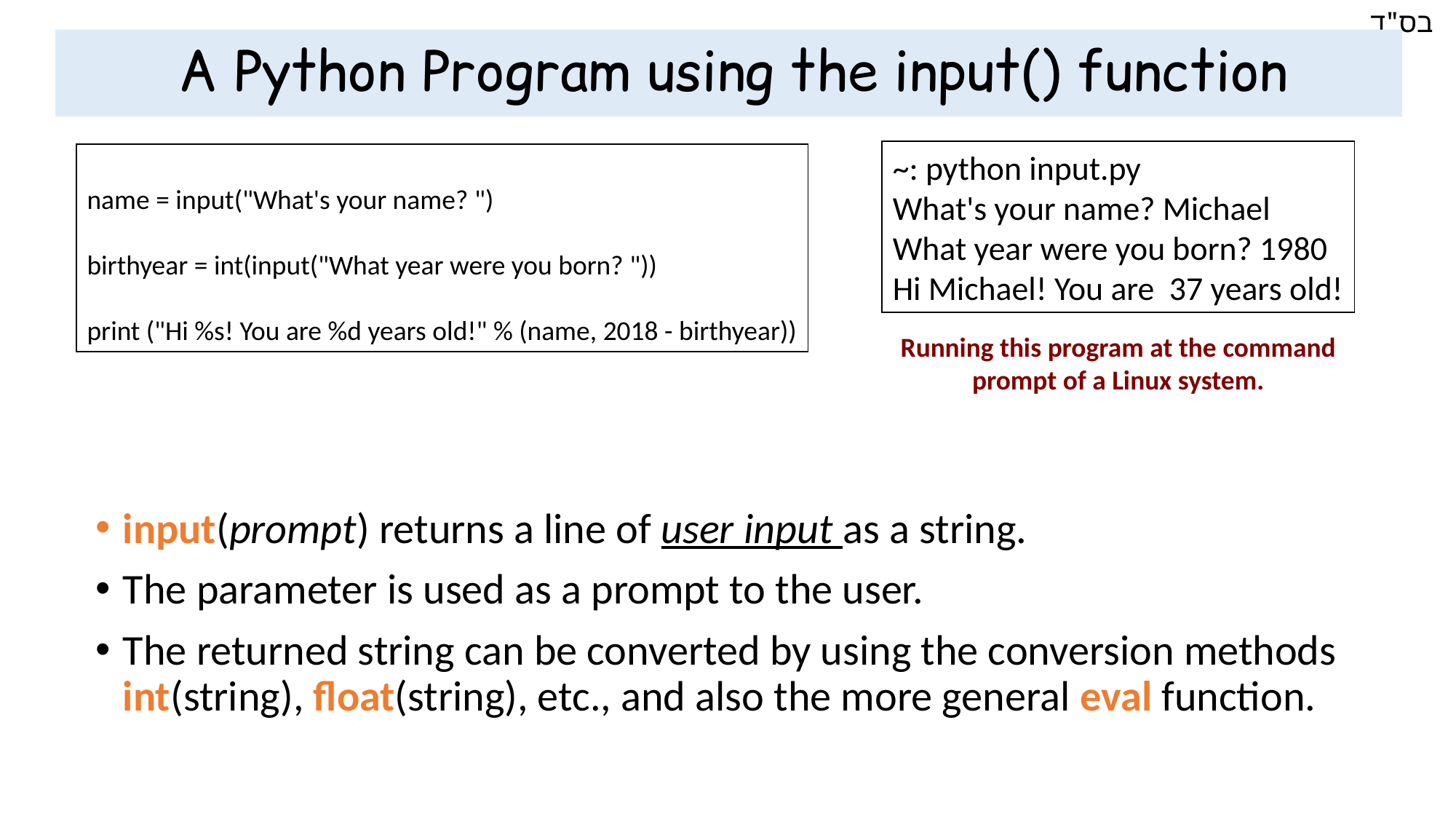

A Python Program using the input() function
~: python input.py
What's your name? Michael
What year were you born? 1980
Hi Michael! You are  37 years old!

name = input("What's your name? ")

birthyear = int(input("What year were you born? "))

print ("Hi %s! You are %d years old!" % (name, 2018 - birthyear))
Running this program at the command prompt of a Linux system.
input(prompt) returns a line of user input as a string.
The parameter is used as a prompt to the user.
The returned string can be converted by using the conversion methods int(string), float(string), etc., and also the more general eval function.